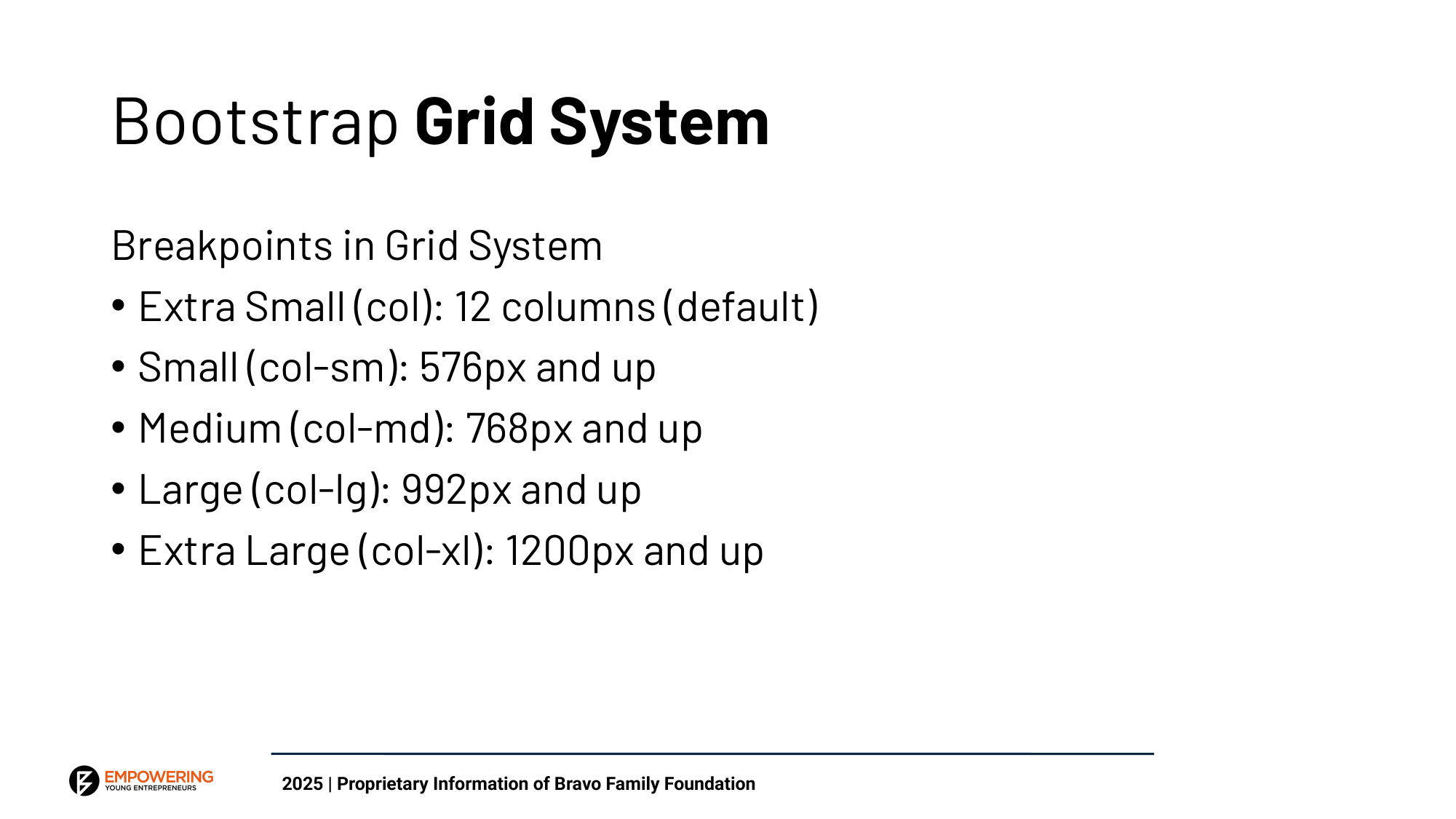

# Bootstrap Grid System
Breakpoints in Grid System
Extra Small (col): 12 columns (default)
Small (col-sm): 576px and up
Medium (col-md): 768px and up
Large (col-lg): 992px and up
Extra Large (col-xl): 1200px and up